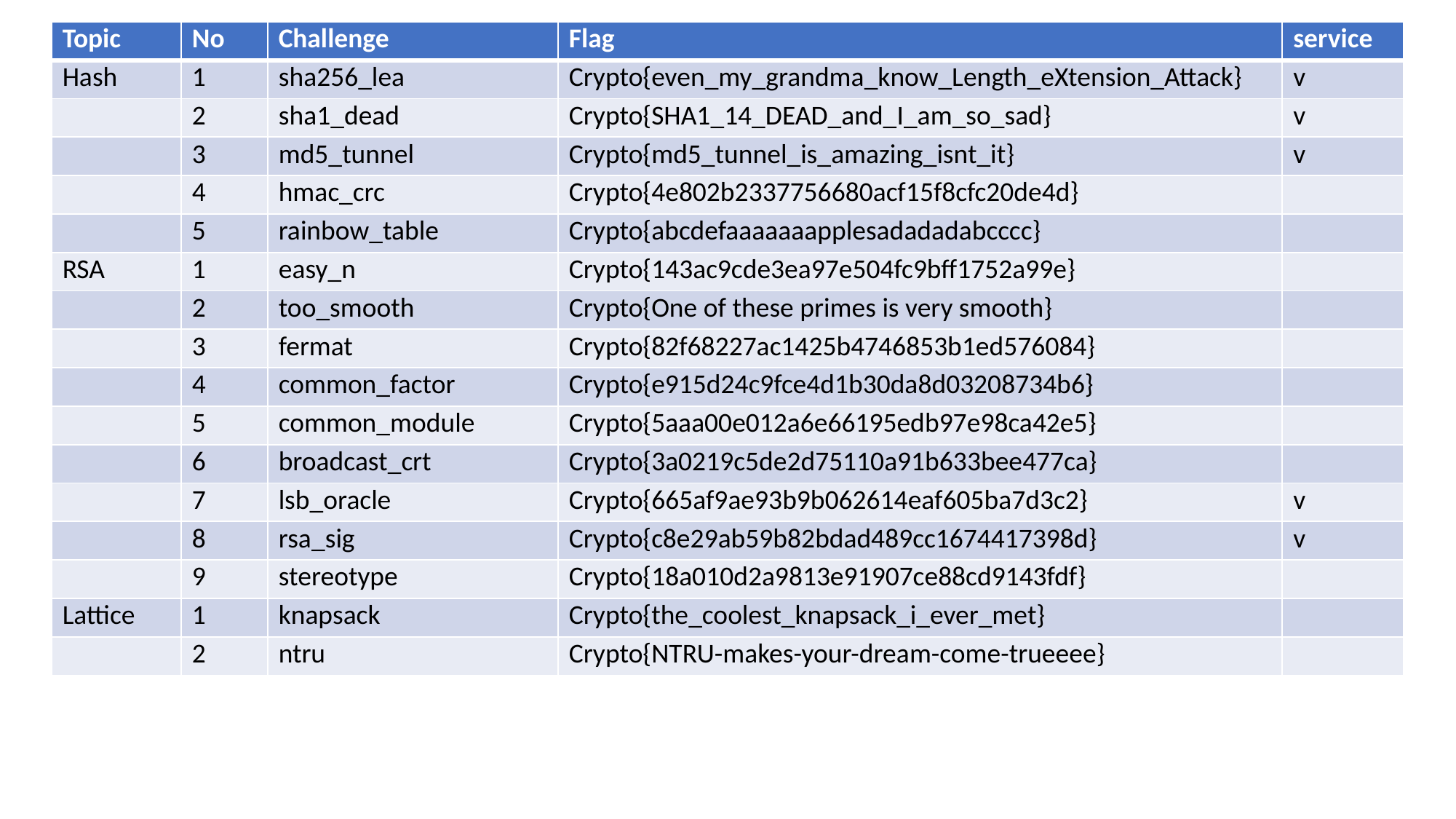

| Topic | No | Challenge | Flag | service |
| --- | --- | --- | --- | --- |
| Hash | 1 | sha256\_lea | Crypto{even\_my\_grandma\_know\_Length\_eXtension\_Attack} | v |
|  | 2 | sha1\_dead | Crypto{SHA1\_14\_DEAD\_and\_I\_am\_so\_sad} | v |
|  | 3 | md5\_tunnel | Crypto{md5\_tunnel\_is\_amazing\_isnt\_it} | v |
|  | 4 | hmac\_crc | Crypto{4e802b2337756680acf15f8cfc20de4d} |  |
|  | 5 | rainbow\_table | Crypto{abcdefaaaaaaapplesadadadabcccc} |  |
| RSA | 1 | easy\_n | Crypto{143ac9cde3ea97e504fc9bff1752a99e} |  |
|  | 2 | too\_smooth | Crypto{One of these primes is very smooth} |  |
|  | 3 | fermat | Crypto{82f68227ac1425b4746853b1ed576084} |  |
|  | 4 | common\_factor | Crypto{e915d24c9fce4d1b30da8d03208734b6} |  |
|  | 5 | common\_module | Crypto{5aaa00e012a6e66195edb97e98ca42e5} |  |
|  | 6 | broadcast\_crt | Crypto{3a0219c5de2d75110a91b633bee477ca} |  |
|  | 7 | lsb\_oracle | Crypto{665af9ae93b9b062614eaf605ba7d3c2} | v |
|  | 8 | rsa\_sig | Crypto{c8e29ab59b82bdad489cc1674417398d} | v |
|  | 9 | stereotype | Crypto{18a010d2a9813e91907ce88cd9143fdf} |  |
| Lattice | 1 | knapsack | Crypto{the\_coolest\_knapsack\_i\_ever\_met} |  |
|  | 2 | ntru | Crypto{NTRU-makes-your-dream-come-trueeee} |  |
#